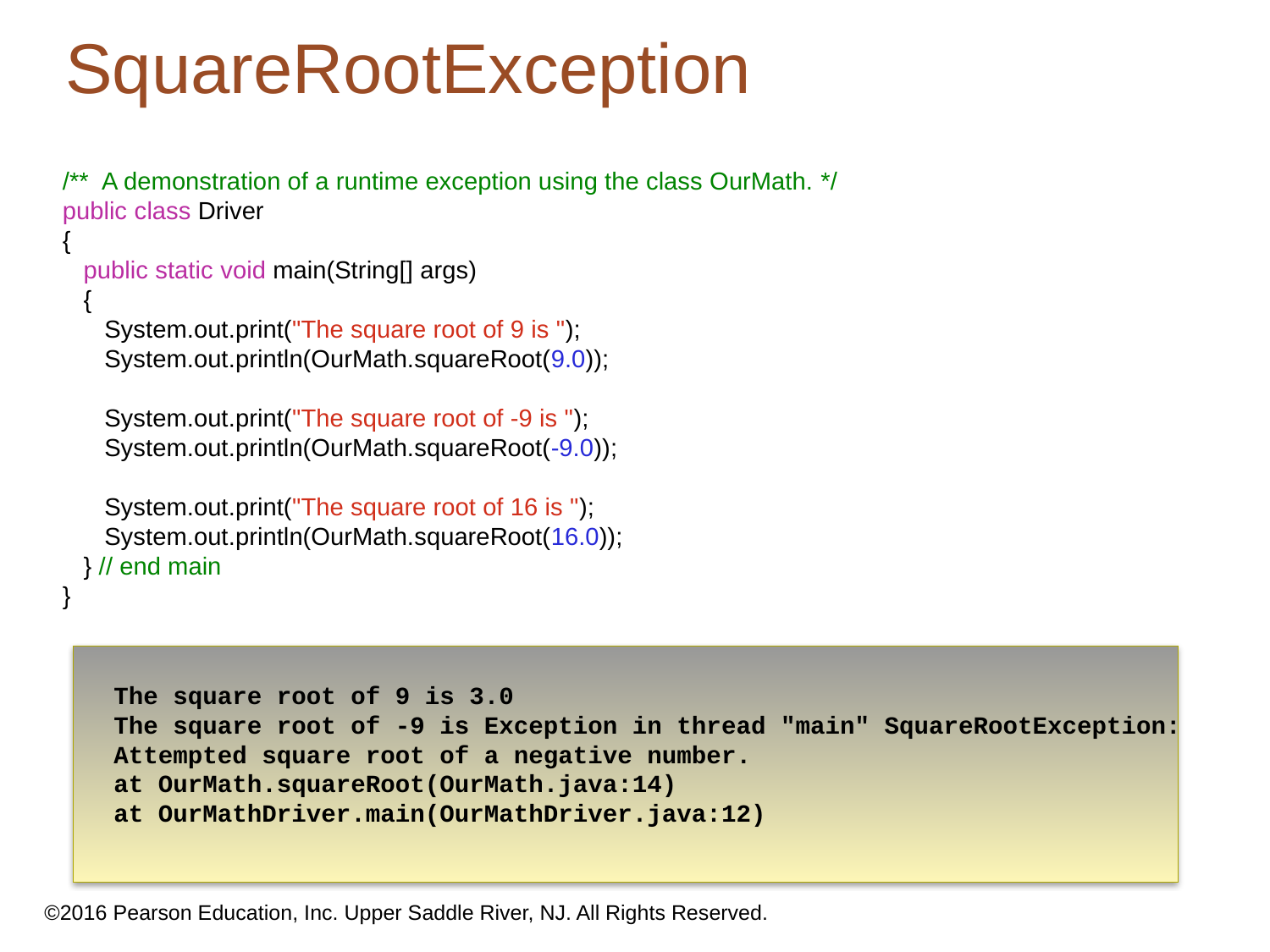

# SquareRootException
/**  A demonstration of a runtime exception using the class OurMath. */
public class Driver
{
   public static void main(String[] args)
   {
      System.out.print("The square root of 9 is ");
      System.out.println(OurMath.squareRoot(9.0));

      System.out.print("The square root of -9 is ");
      System.out.println(OurMath.squareRoot(-9.0));

      System.out.print("The square root of 16 is ");
      System.out.println(OurMath.squareRoot(16.0));
   } // end main
}

 The square root of 9 is 3.0
 The square root of -9 is Exception in thread "main" SquareRootException:
 Attempted square root of a negative number.
 at OurMath.squareRoot(OurMath.java:14)
 at OurMathDriver.main(OurMathDriver.java:12)